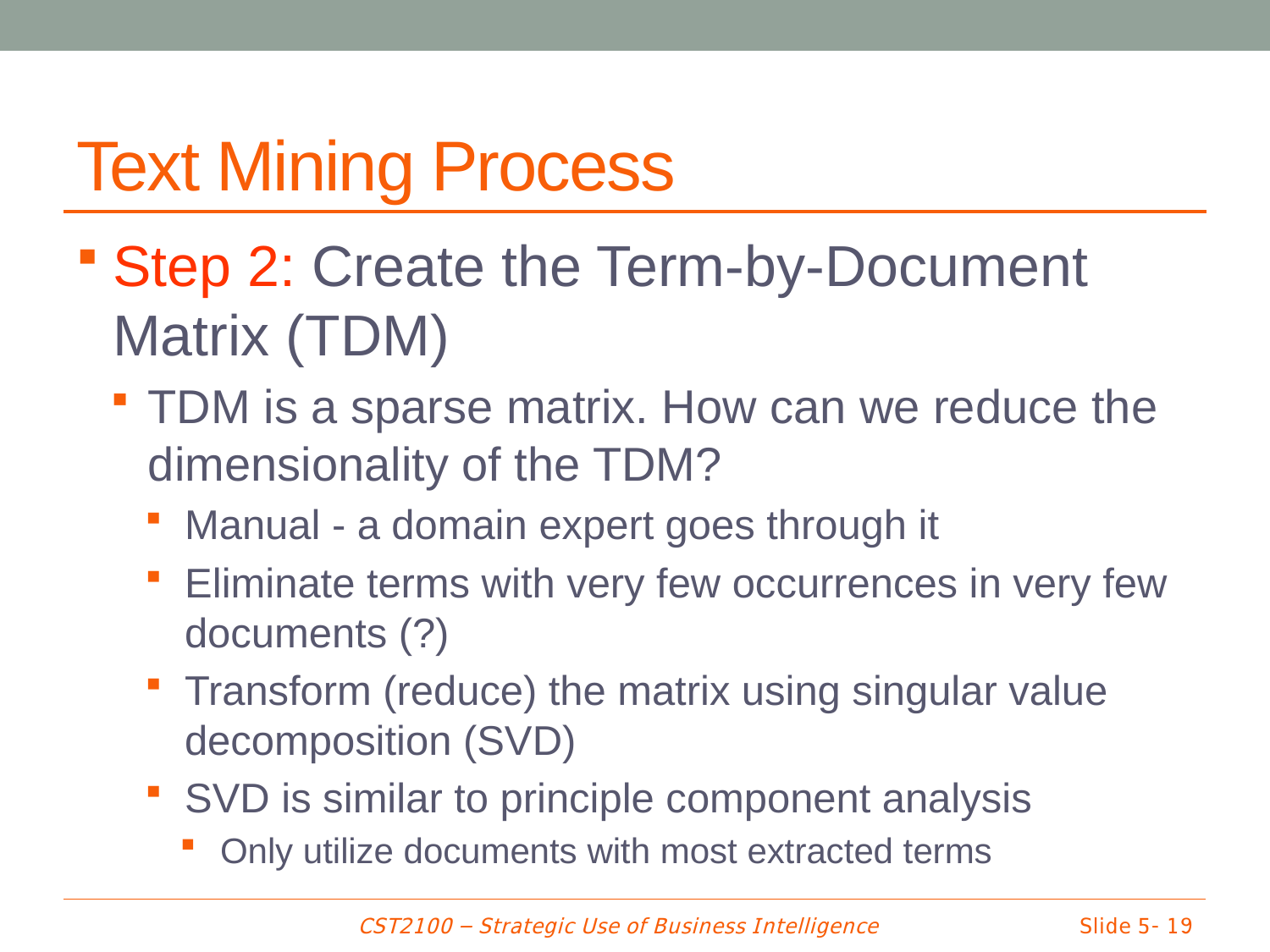

# Text Mining Process
Step 2: Create the Term-by-Document Matrix (TDM)
TDM is a sparse matrix. How can we reduce the dimensionality of the TDM?
Manual - a domain expert goes through it
Eliminate terms with very few occurrences in very few documents (?)
Transform (reduce) the matrix using singular value decomposition (SVD)
SVD is similar to principle component analysis
Only utilize documents with most extracted terms